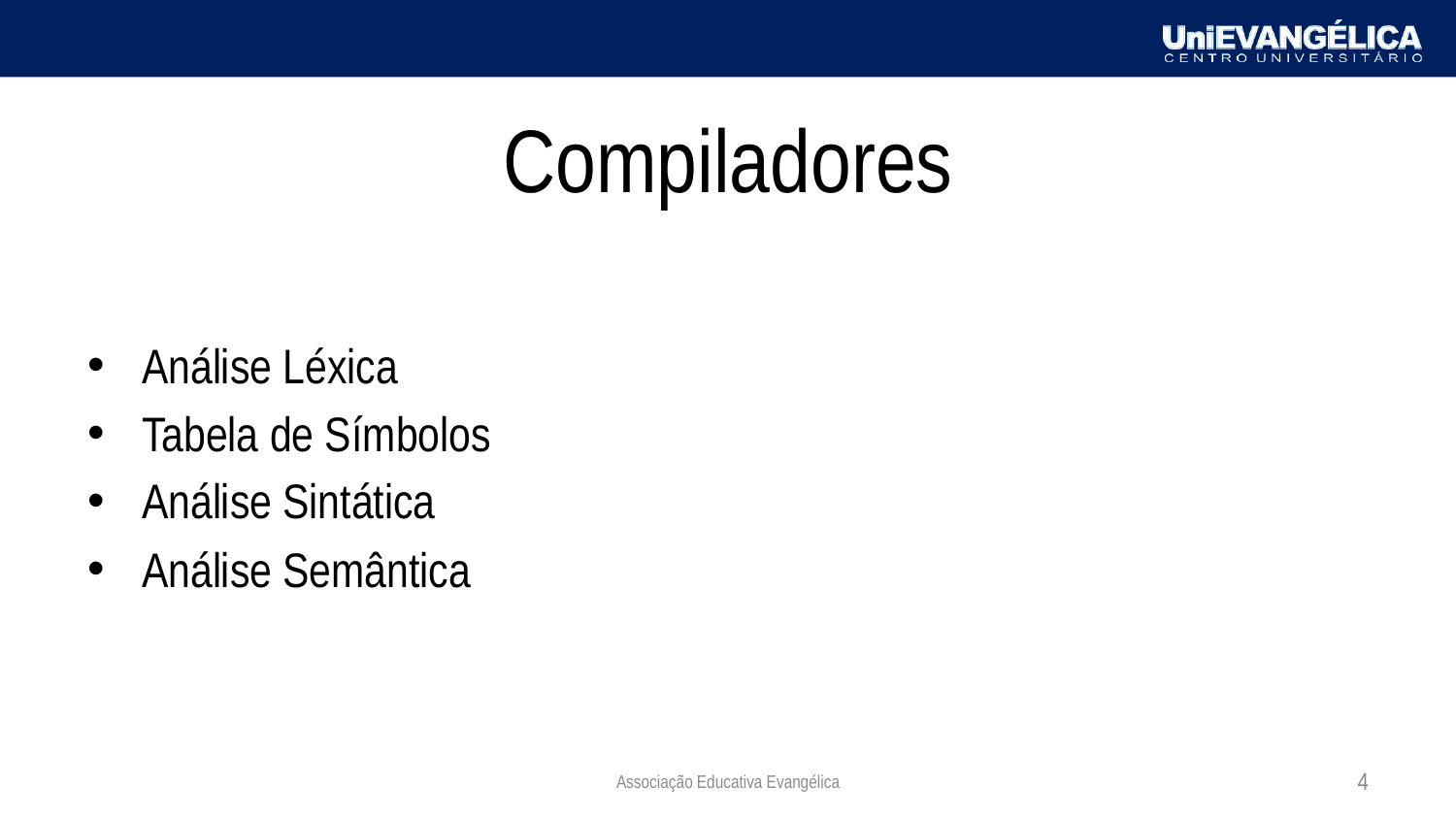

Compiladores

Análise Léxica
Tabela de Símbolos
Análise Sintática
Análise Semântica

Associação Educativa Evangélica
4